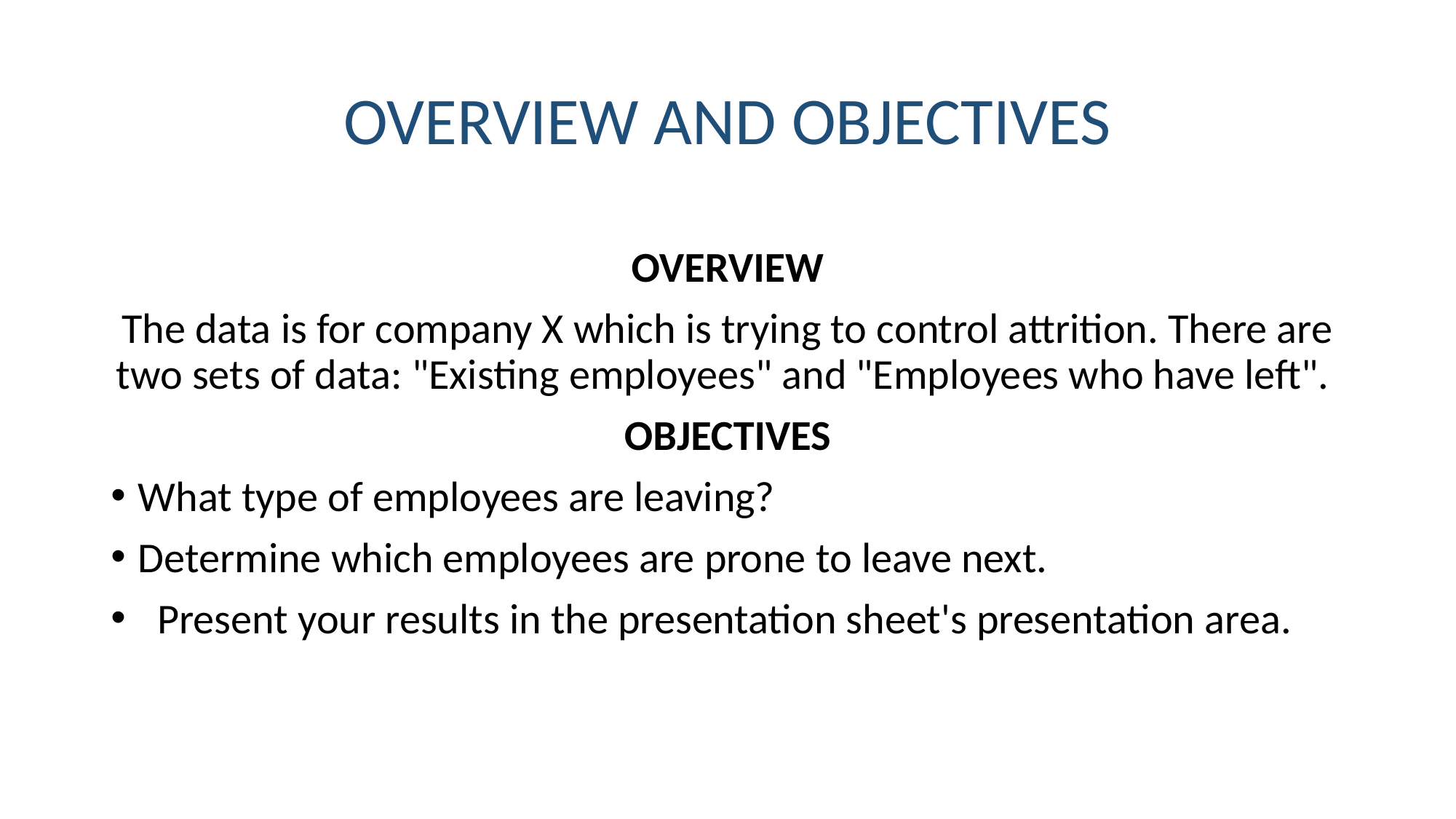

# OVERVIEW AND OBJECTIVES
OVERVIEW
The data is for company X which is trying to control attrition. There are two sets of data: "Existing employees" and "Employees who have left".
OBJECTIVES
What type of employees are leaving?
Determine which employees are prone to leave next.
  Present your results in the presentation sheet's presentation area.